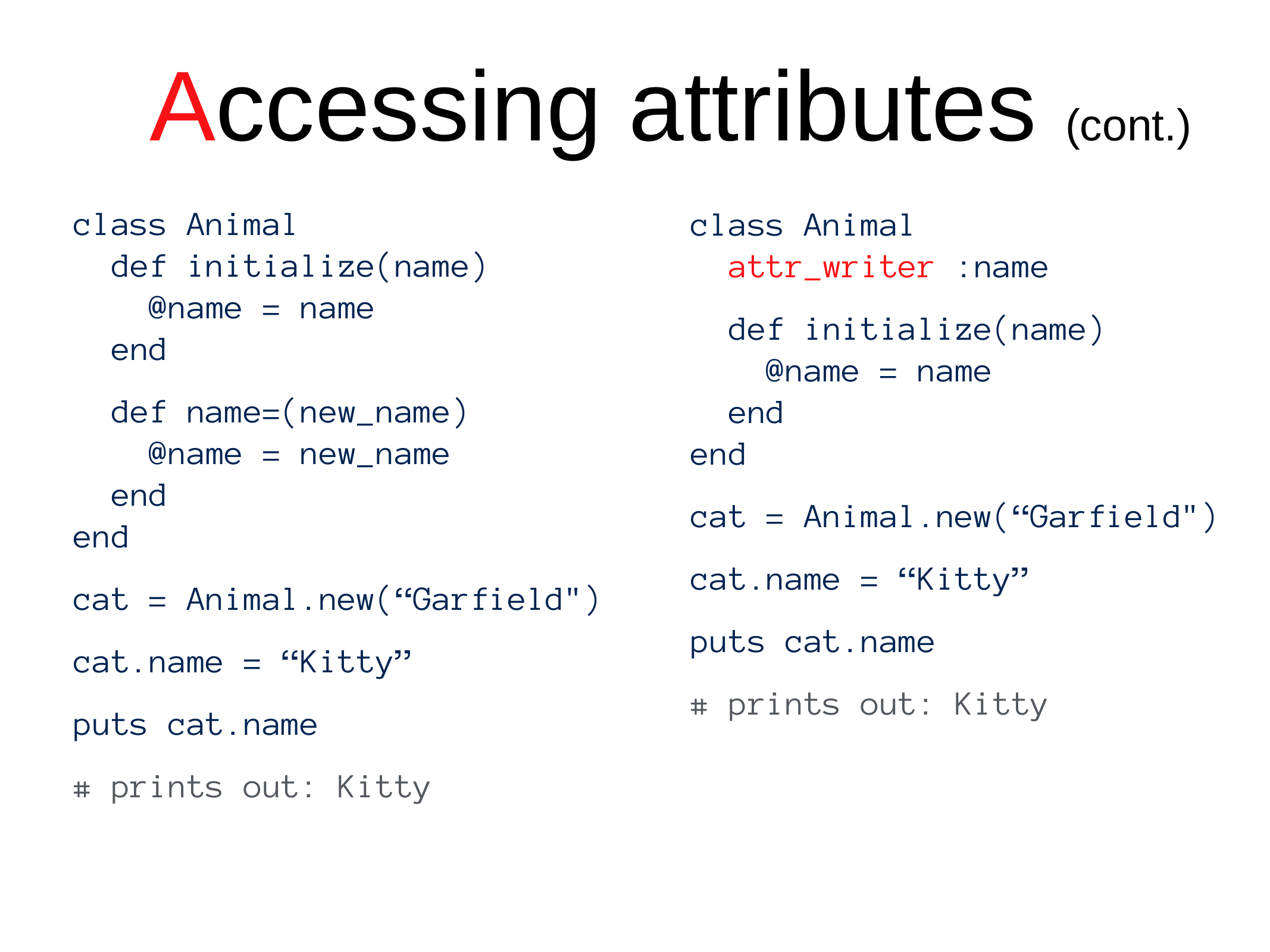

Accessing attributes (cont.)
class Animal
  attr_writer :name

  def initialize(name)
    @name = name
  end
end

cat = Animal.new(“Garfield")

cat.name = “Kitty”

puts cat.name

# prints out: Kitty
class Animal
  def initialize(name)
    @name = name
  end

  def name=(new_name)
    @name = new_name
  end
end

cat = Animal.new(“Garfield")

cat.name = “Kitty”

puts cat.name

# prints out: Kitty